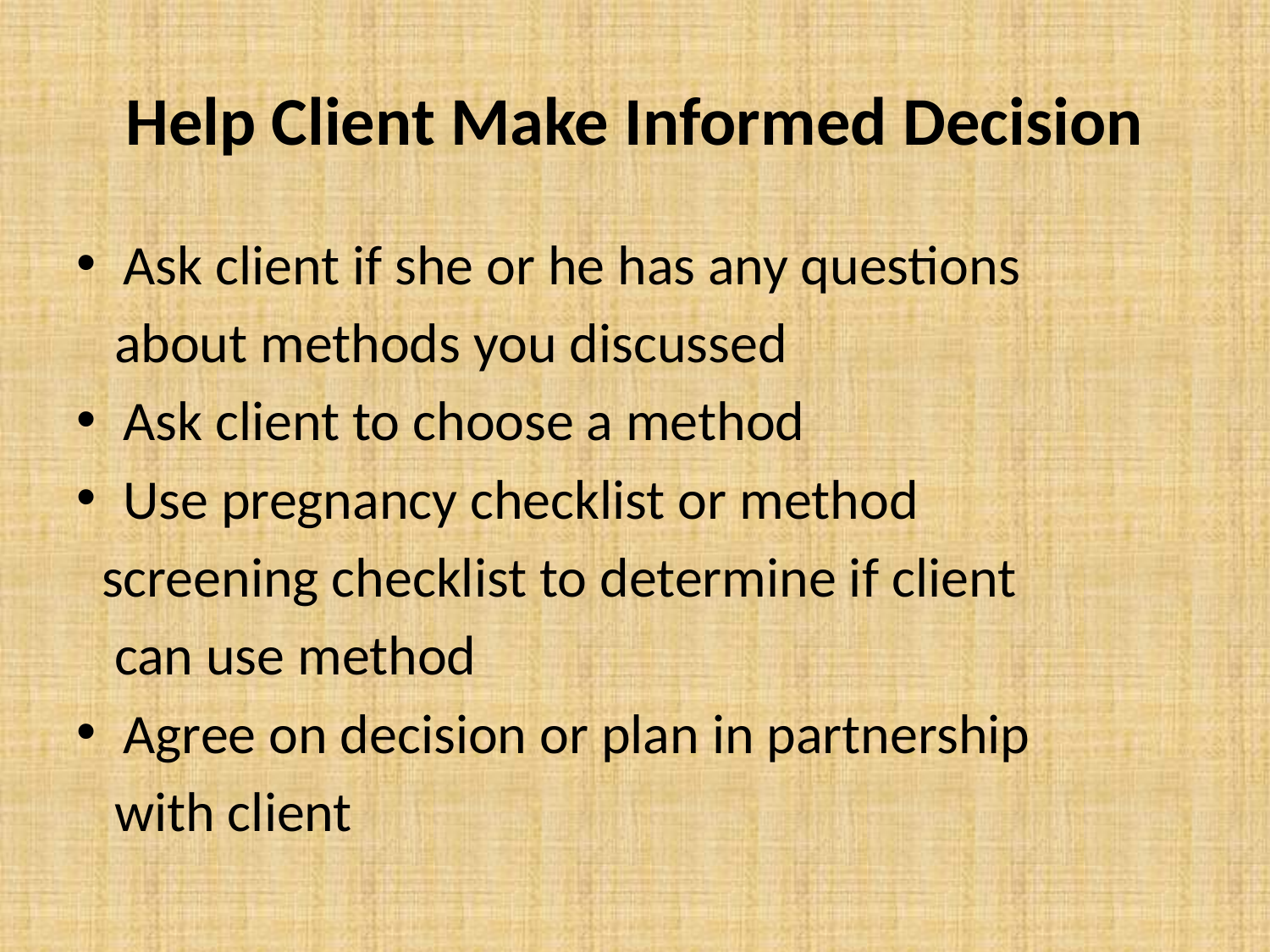

# Help Client Make Informed Decision
Ask client if she or he has any questions
   about methods you discussed
Ask client to choose a method
Use pregnancy checklist or method
  screening checklist to determine if client
   can use method
Agree on decision or plan in partnership
   with client